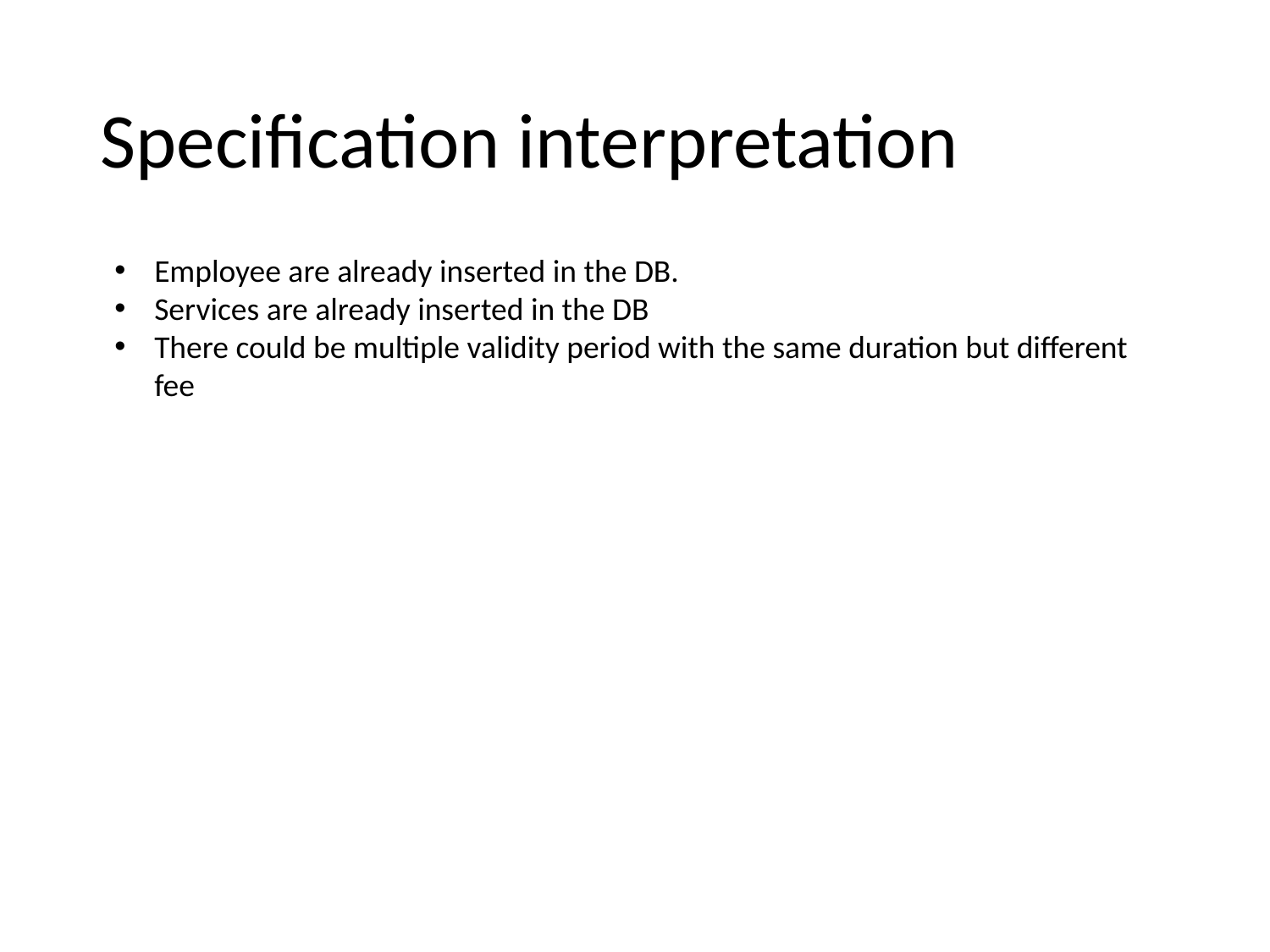

# Specification interpretation
Employee are already inserted in the DB.
Services are already inserted in the DB
There could be multiple validity period with the same duration but different fee